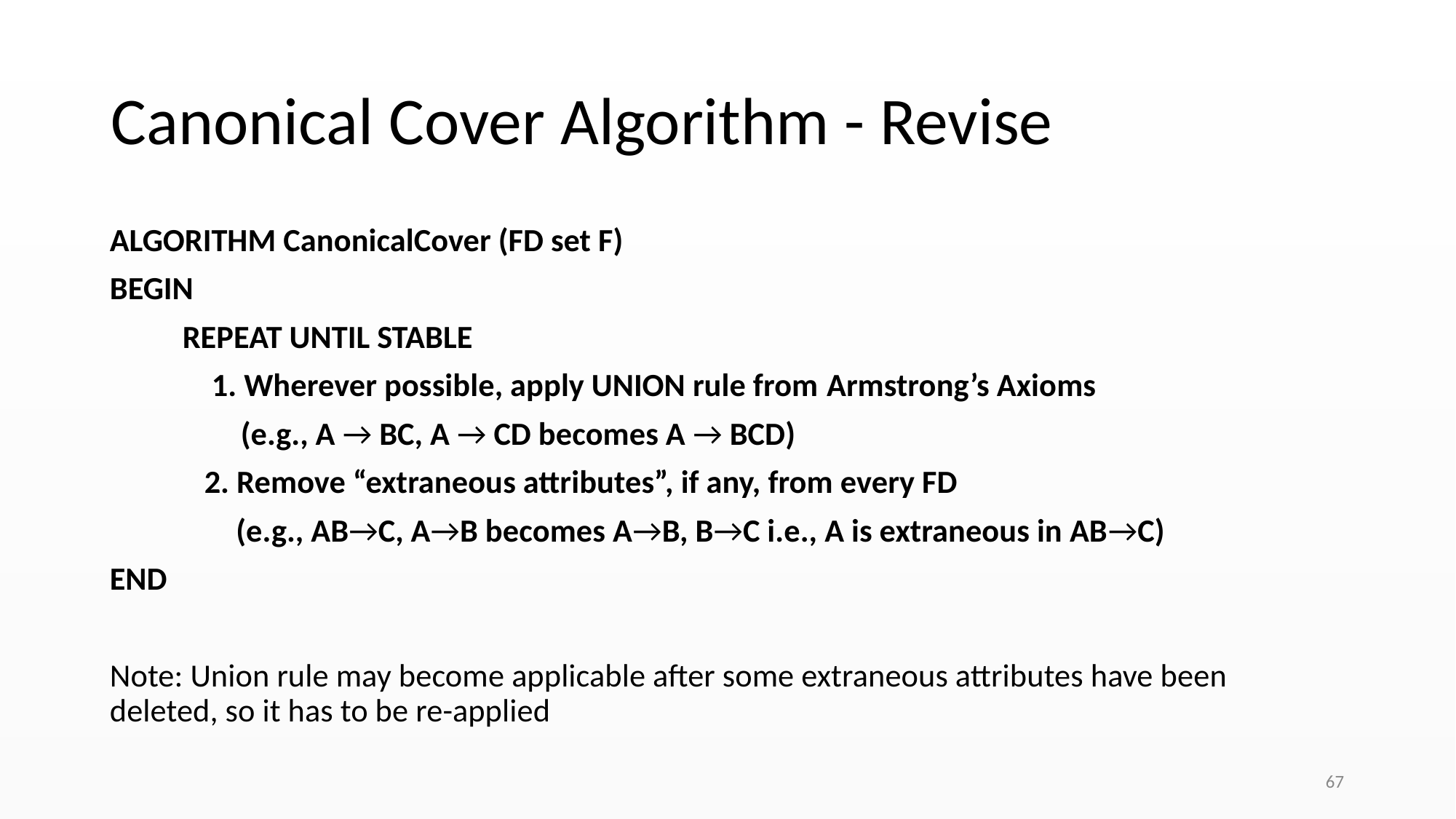

# Canonical Cover Algorithm - Revise
ALGORITHM CanonicalCover (FD set F)
BEGIN
          REPEAT UNTIL STABLE
              1. Wherever possible, apply UNION rule from Armstrong’s Axioms
                  (e.g., A → BC, A → CD becomes A → BCD)
             2. Remove “extraneous attributes”, if any, from every FD
	    (e.g., AB→C, A→B becomes A→B, B→C i.e., A is extraneous in AB→C)
END

Note: Union rule may become applicable after some extraneous attributes have been deleted, so it has to be re-applied
67